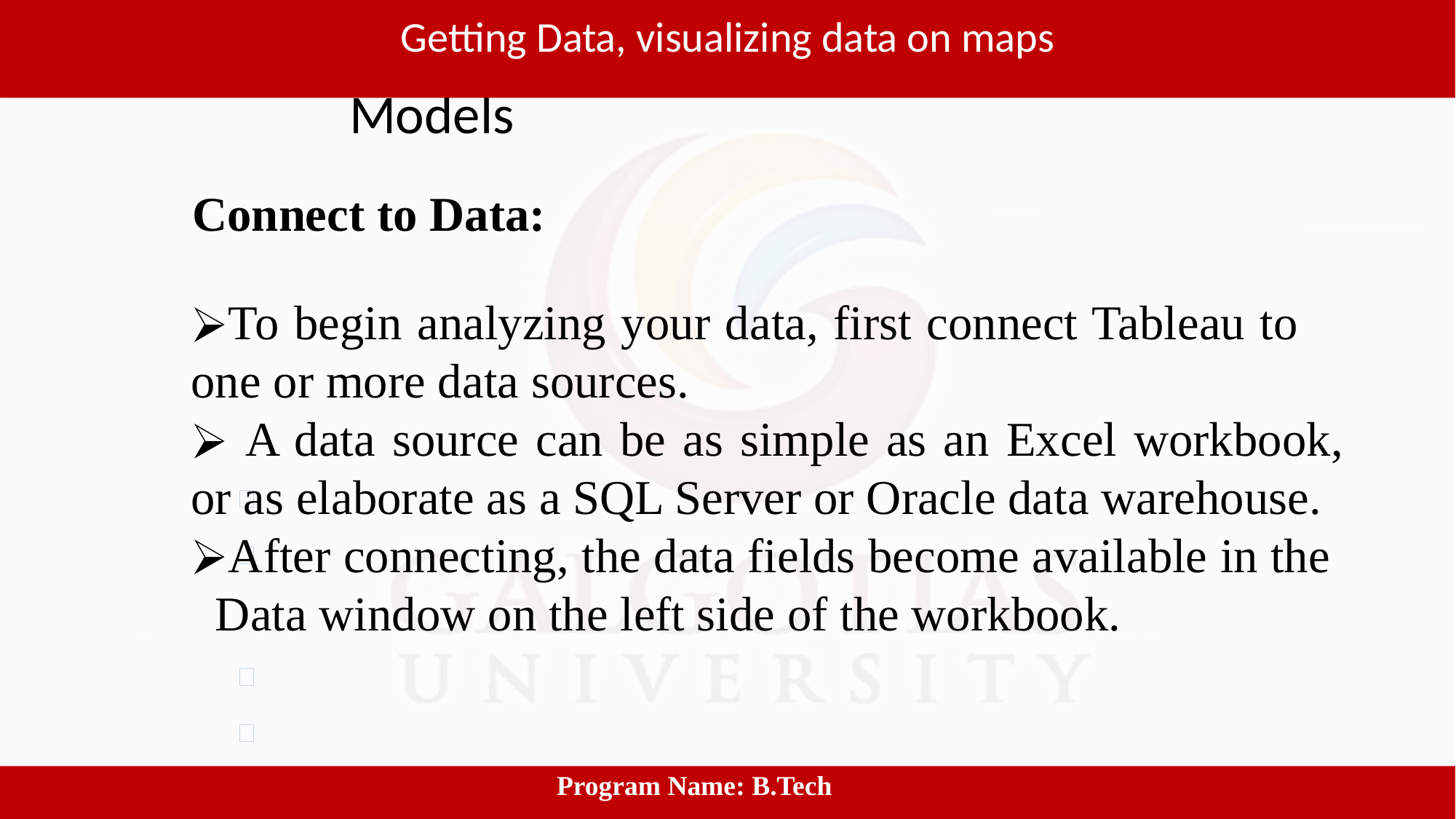

Getting Data, visualizing data on maps
# Software process and Process Models
Connect to Data:
To begin analyzing your data, first connect Tableau to    one or more data sources.
 A data source can be as simple as an Excel workbook, or as elaborate as a SQL Server or Oracle data warehouse.
After connecting, the data fields become available in the    Data window on the left side of the workbook.

 					Program Name: B.Tech
2